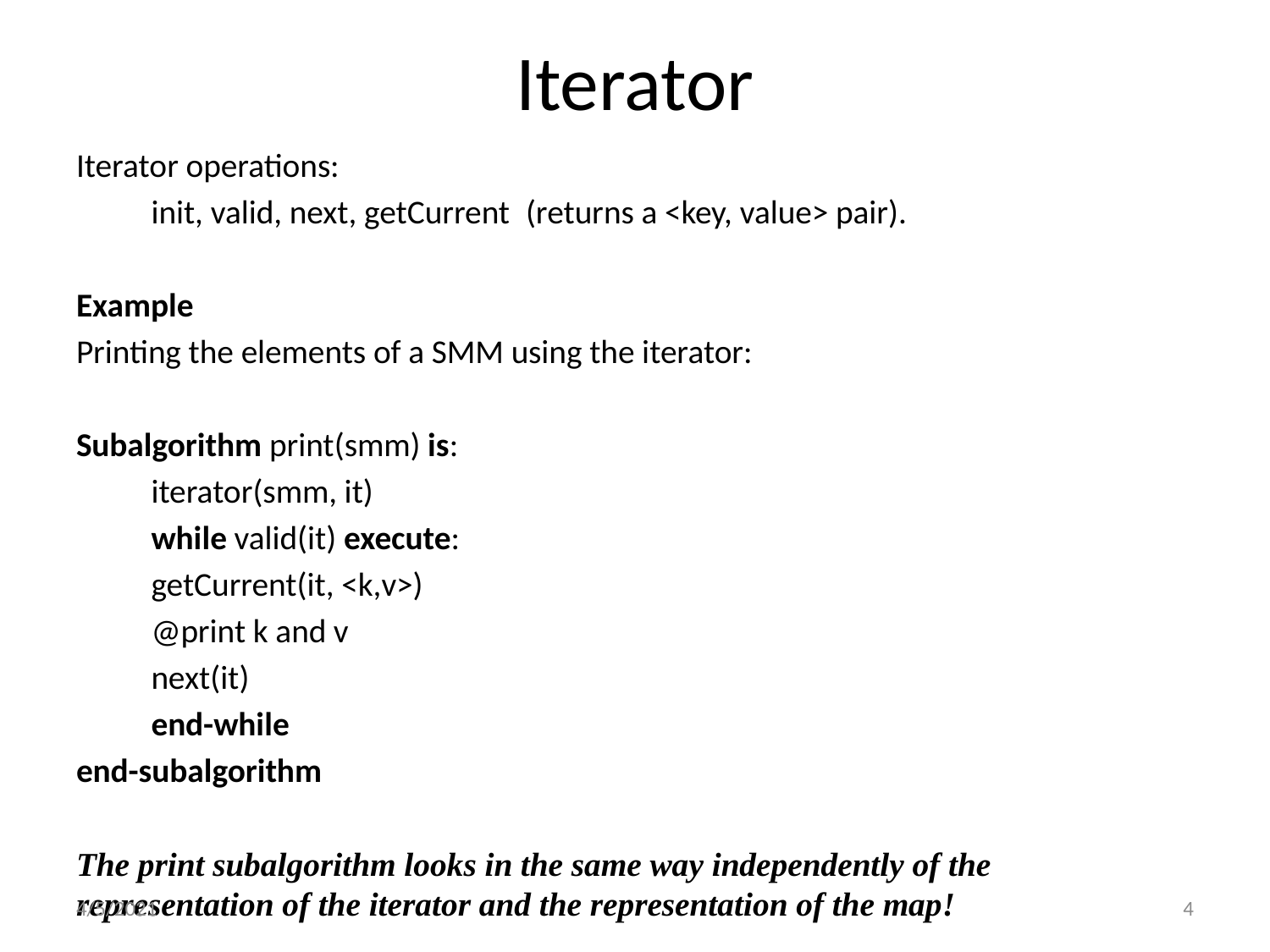

# Iterator
Iterator operations:
	init, valid, next, getCurrent 	(returns a <key, value> pair).

Example
Printing the elements of a SMM using the iterator:

Subalgorithm print(smm) is:
	iterator(smm, it)
	while valid(it) execute:
		getCurrent(it, <k,v>)
		@print k and v
		next(it)
	end-while
end-subalgorithm

The print subalgorithm looks in the same way independently of the representation of the iterator and the representation of the map!

4/5/2021
4